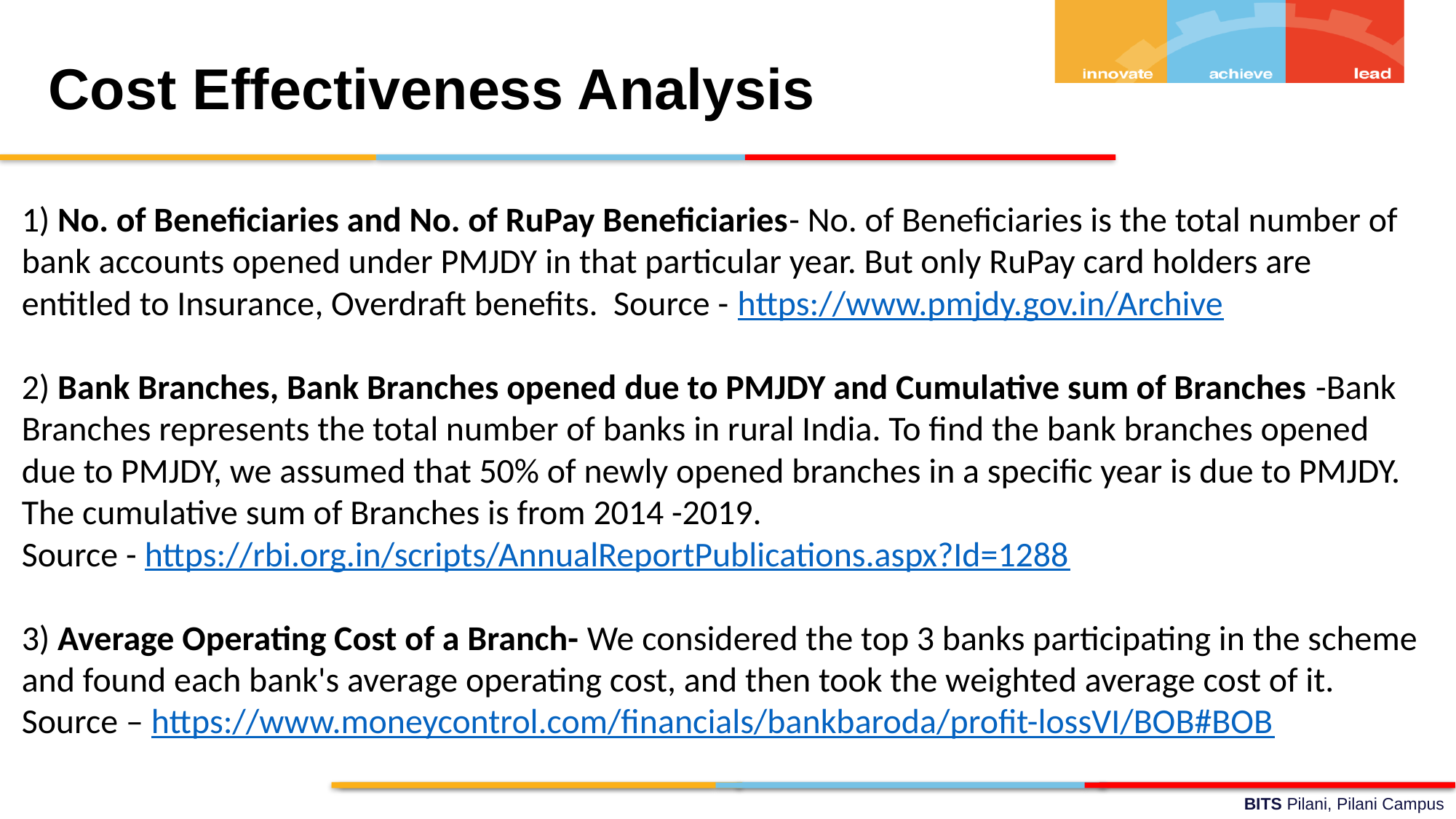

Cost Effectiveness Analysis
1) No. of Beneficiaries and No. of RuPay Beneficiaries- No. of Beneficiaries is the total number of bank accounts opened under PMJDY in that particular year. But only RuPay card holders are entitled to Insurance, Overdraft benefits.  Source - https://www.pmjdy.gov.in/Archive

2) Bank Branches, Bank Branches opened due to PMJDY and Cumulative sum of Branches -Bank Branches represents the total number of banks in rural India. To find the bank branches opened due to PMJDY, we assumed that 50% of newly opened branches in a specific year is due to PMJDY. The cumulative sum of Branches is from 2014 -2019.
Source - https://rbi.org.in/scripts/AnnualReportPublications.aspx?Id=1288

3) Average Operating Cost of a Branch- We considered the top 3 banks participating in the scheme and found each bank's average operating cost, and then took the weighted average cost of it.  Source – https://www.moneycontrol.com/financials/bankbaroda/profit-lossVI/BOB#BOB